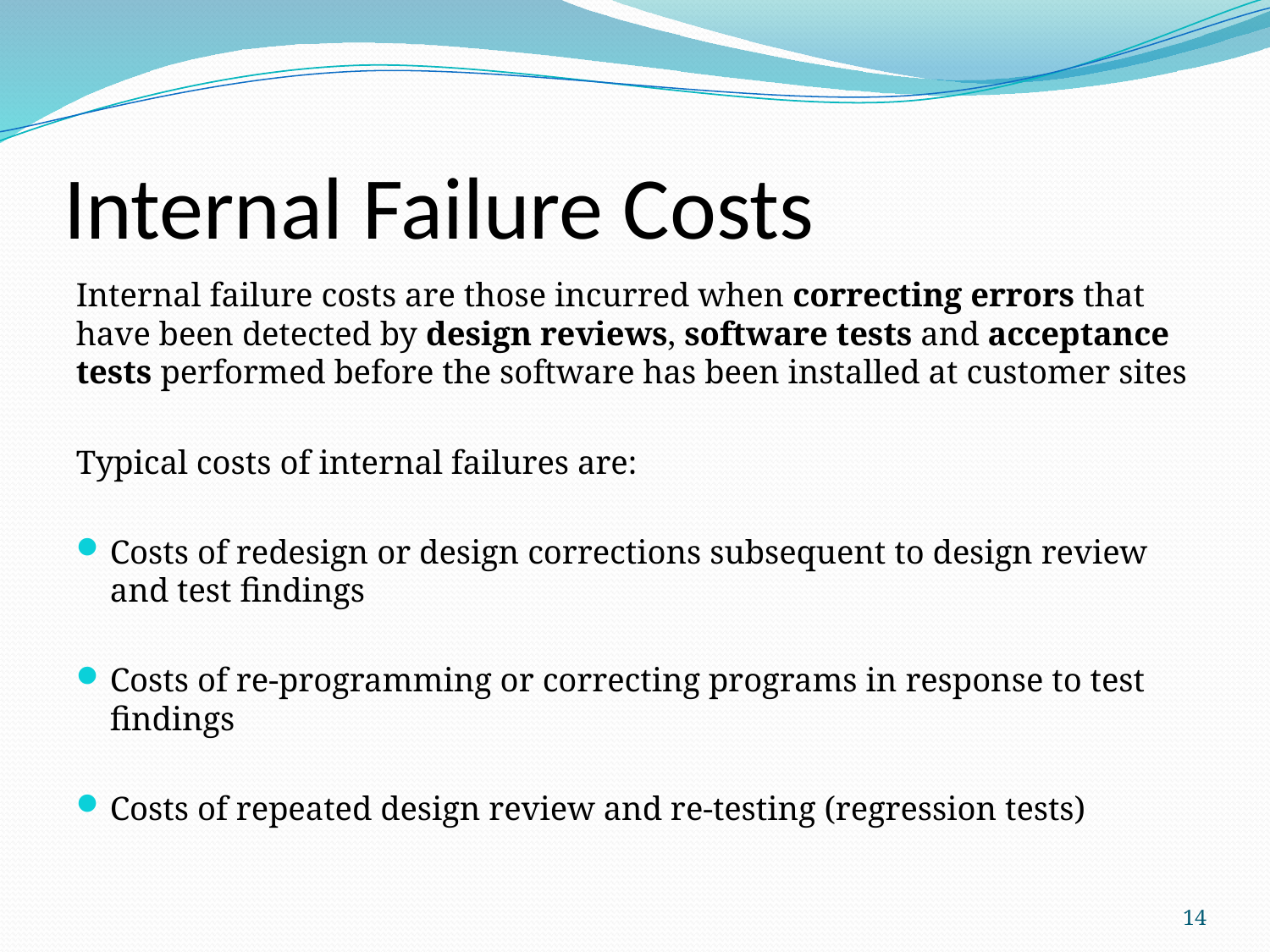

# Internal Failure Costs
Internal failure costs are those incurred when correcting errors that have been detected by design reviews, software tests and acceptance tests performed before the software has been installed at customer sites

Typical costs of internal failures are:

Costs of redesign or design corrections subsequent to design review and test findings

Costs of re-programming or correcting programs in response to test findings

Costs of repeated design review and re-testing (regression tests)
14